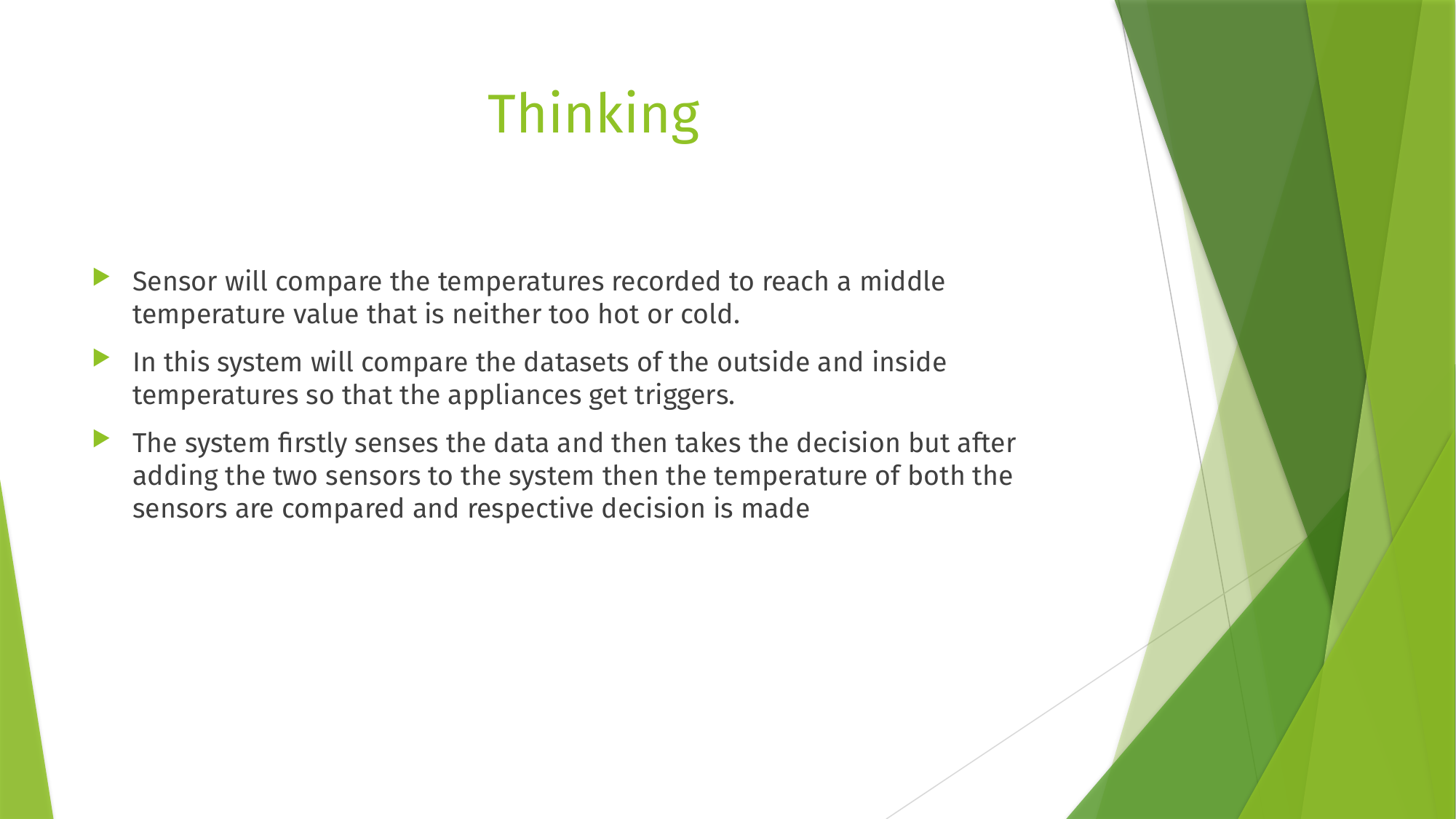

# Thinking
Sensor will compare the temperatures recorded to reach a middle temperature value that is neither too hot or cold.
In this system will compare the datasets of the outside and inside temperatures so that the appliances get triggers.
The system firstly senses the data and then takes the decision but after adding the two sensors to the system then the temperature of both the sensors are compared and respective decision is made